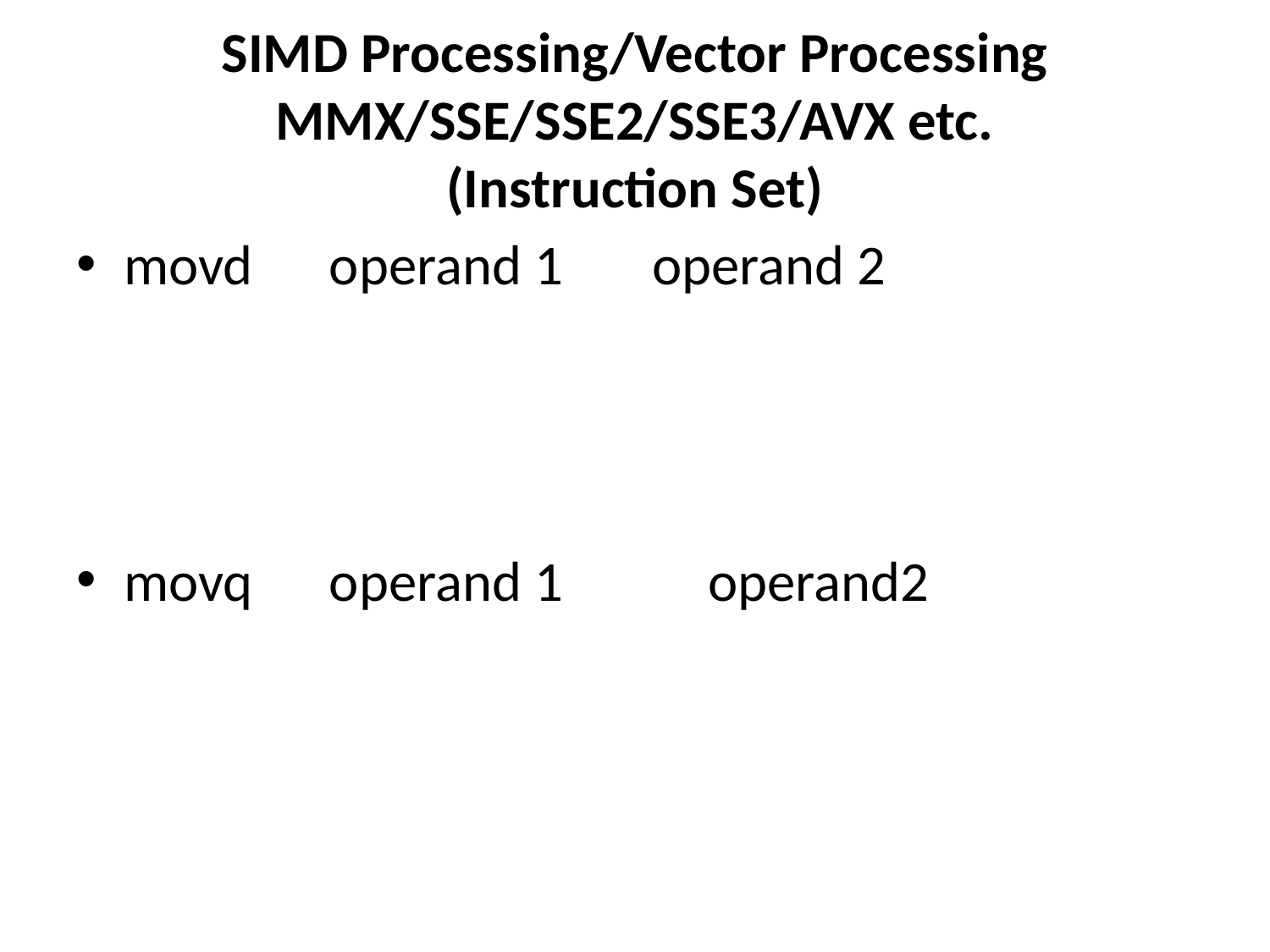

# SIMD Processing/Vector Processing MMX/SSE/SSE2/SSE3/AVX etc. (Instruction Set)
movd      operand 1       operand 2

movq      operand 1	      operand2